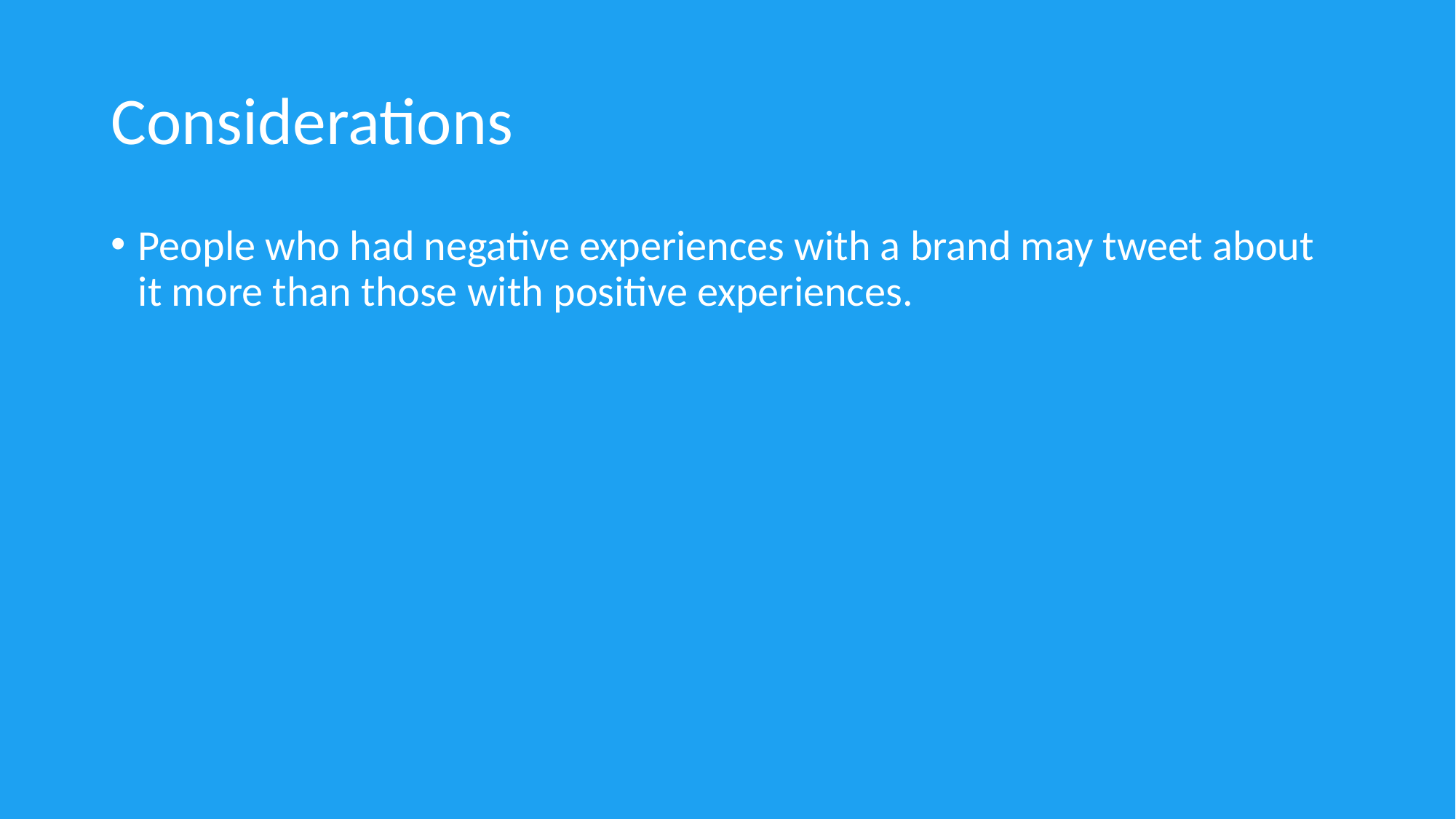

# Considerations
People who had negative experiences with a brand may tweet about it more than those with positive experiences.